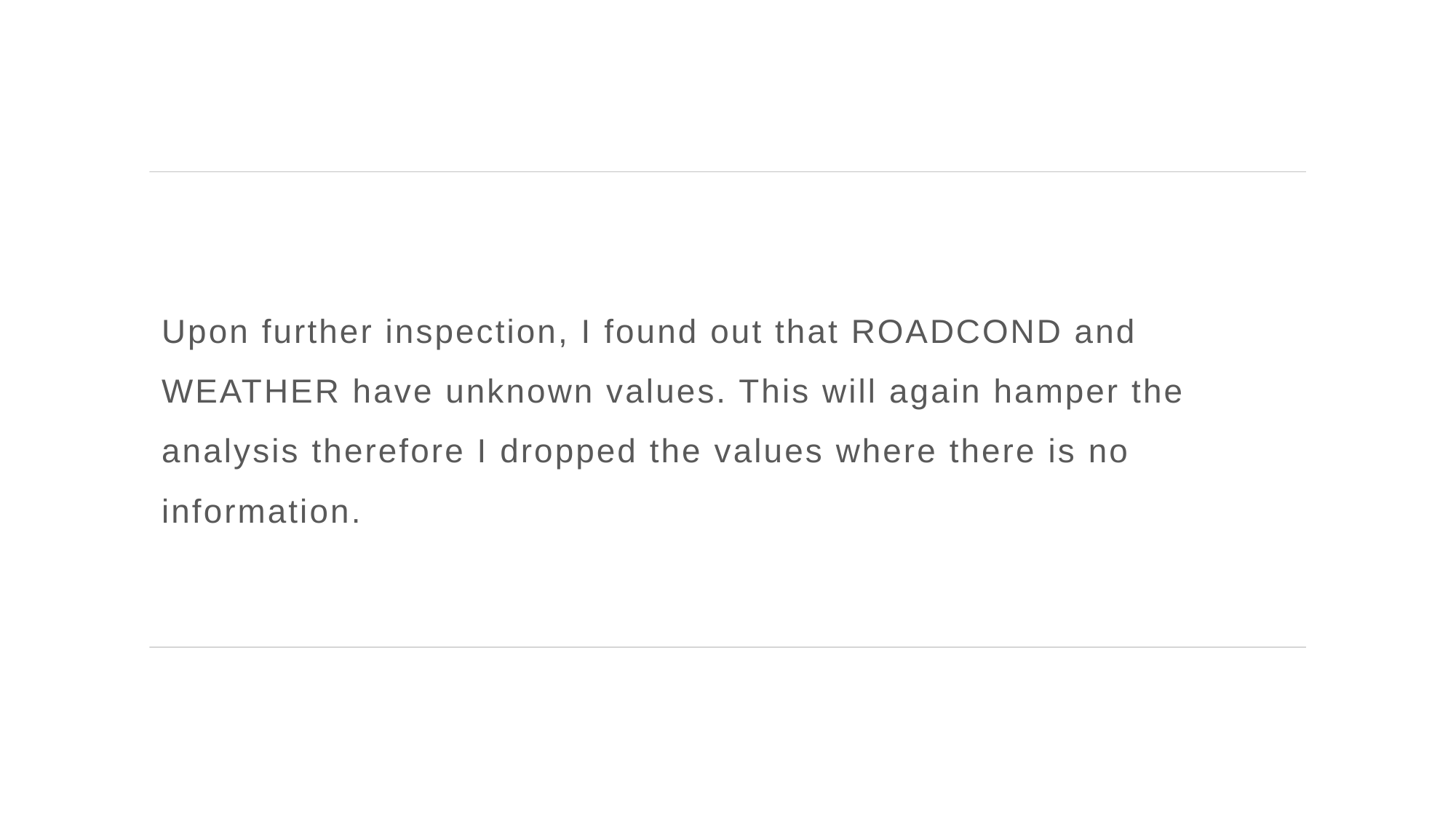

Upon further inspection, I found out that ROADCOND and WEATHER have unknown values. This will again hamper the analysis therefore I dropped the values where there is no information.